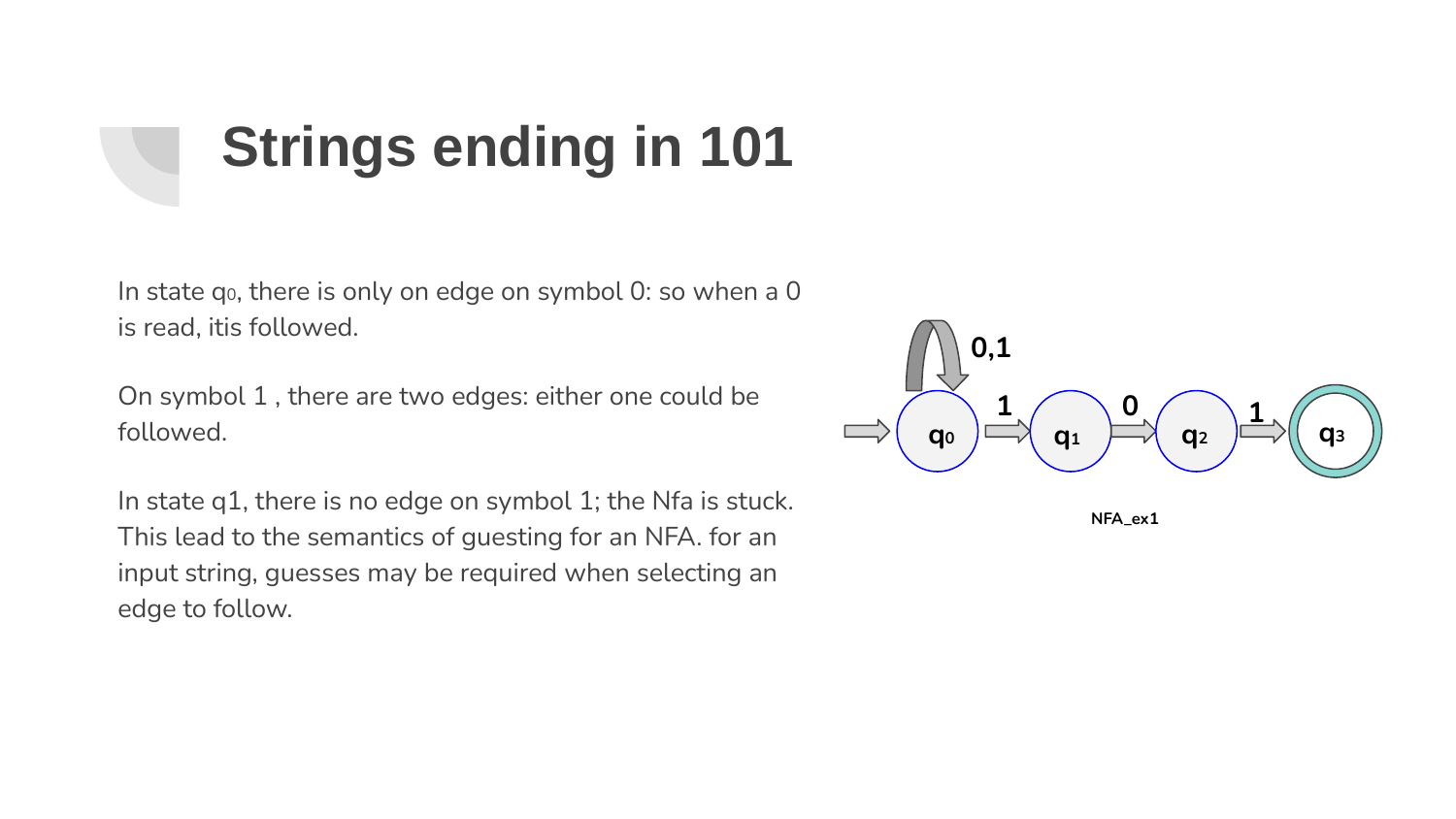

# Strings ending in 101
In state q0, there is only on edge on symbol 0: so when a 0 is read, itis followed.
On symbol 1 , there are two edges: either one could be followed.
In state q1, there is no edge on symbol 1; the Nfa is stuck. This lead to the semantics of guesting for an NFA. for an input string, guesses may be required when selecting an edge to follow.
0,1

0
1
1

q3
q0
q2
q1

NFA_ex1